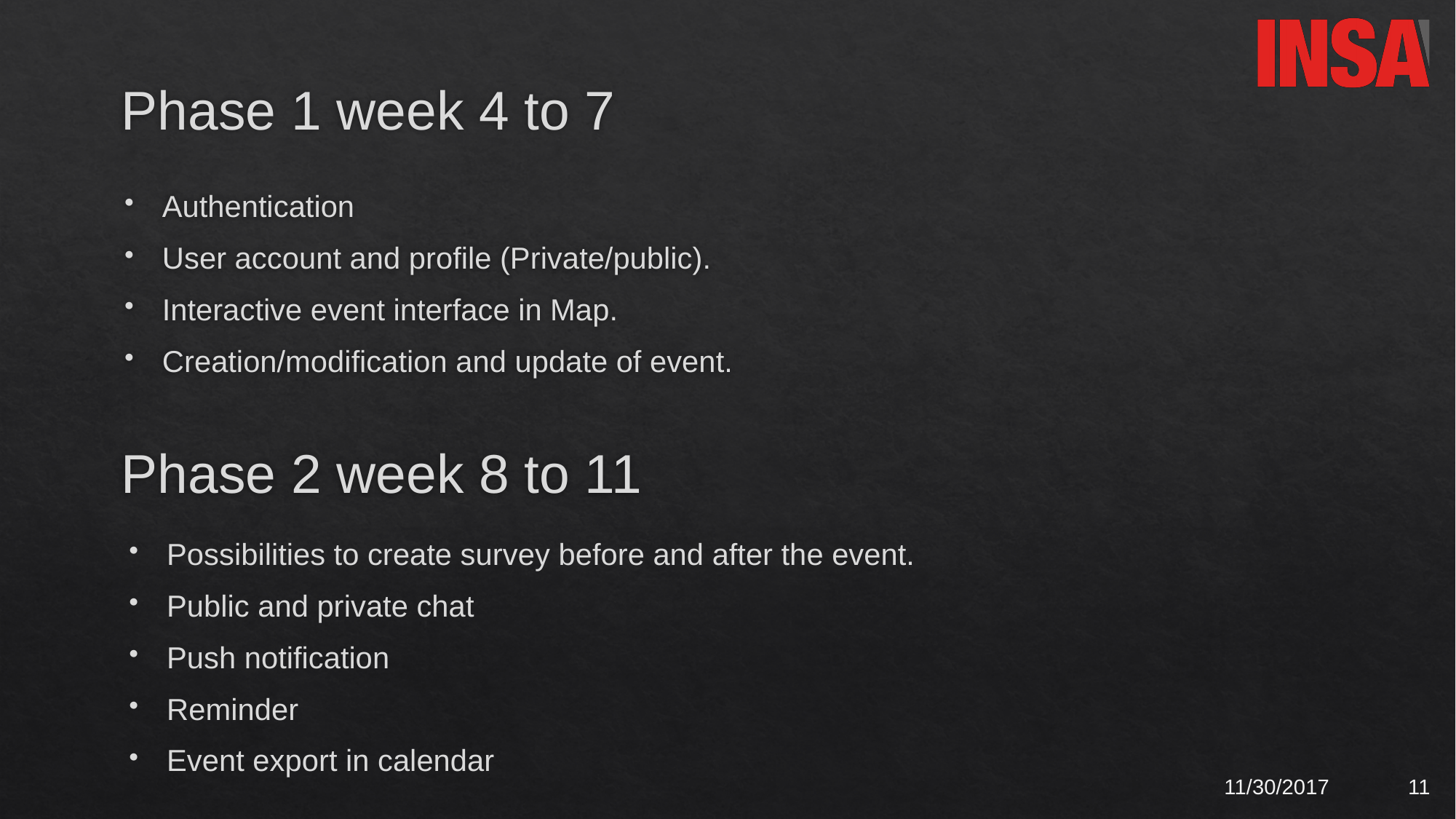

Phase 1 week 4 to 7
Authentication
User account and profile (Private/public).
Interactive event interface in Map.
Creation/modification and update of event.
Phase 2 week 8 to 11
Possibilities to create survey before and after the event.
Public and private chat
Push notification
Reminder
Event export in calendar
11/30/2017
11